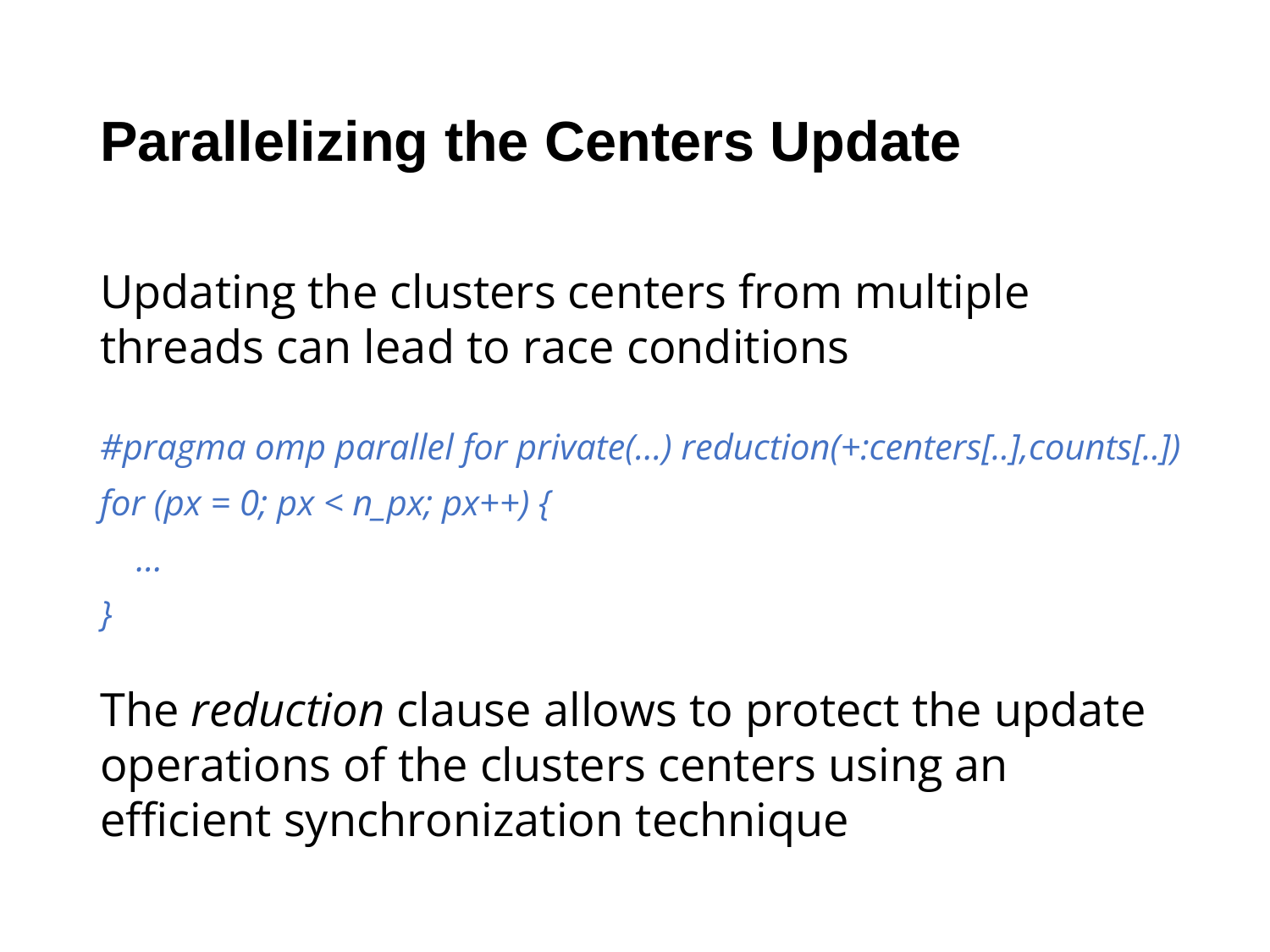

# Parallelizing the Centers Update
Updating the clusters centers from multiple threads can lead to race conditions
#pragma omp parallel for private(…) reduction(+:centers[..],counts[..])
for (px = 0; px < n_px; px++) {
    …
}
The reduction clause allows to protect the update operations of the clusters centers using an efficient synchronization technique